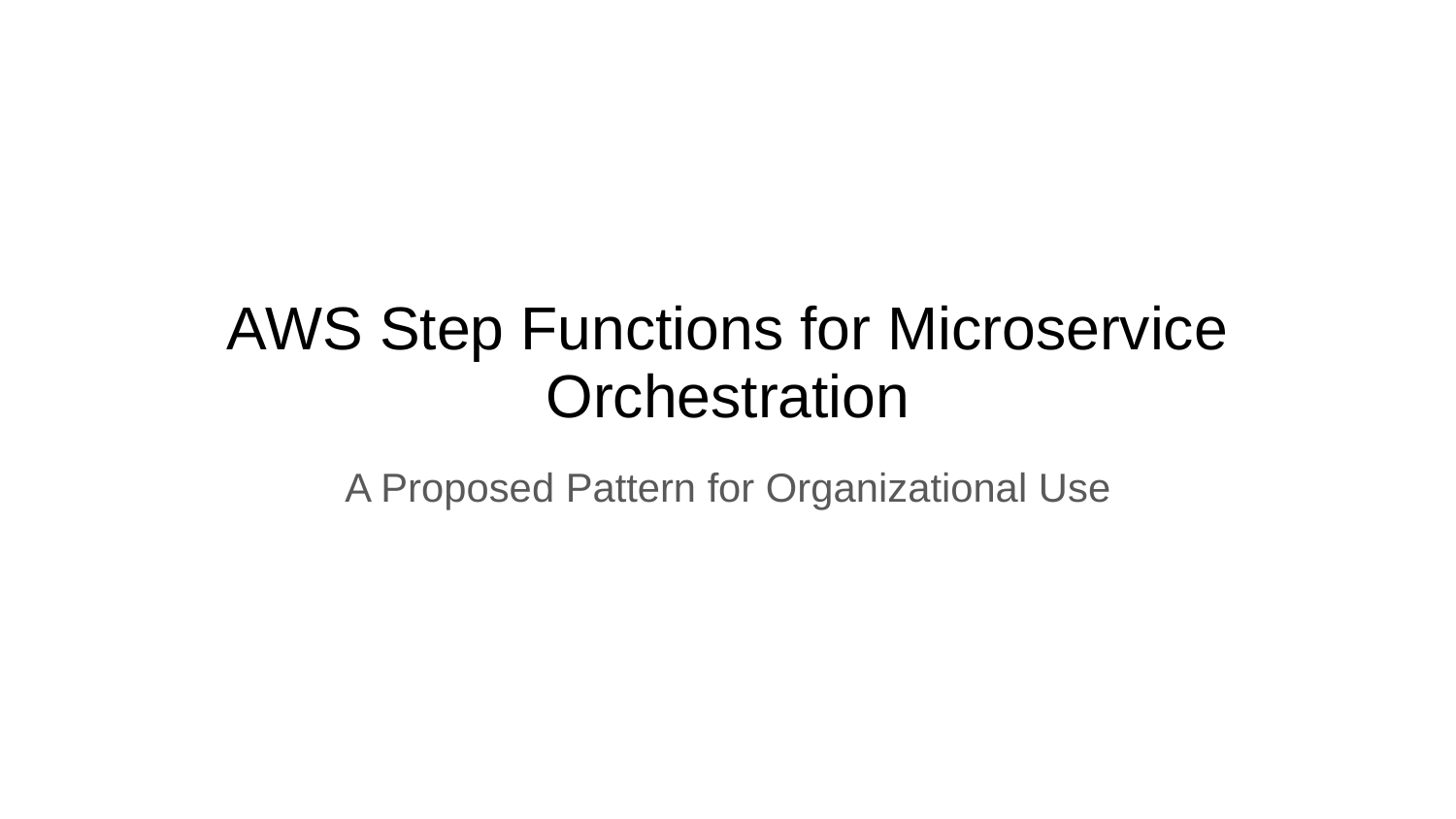

# AWS Step Functions for Microservice Orchestration
A Proposed Pattern for Organizational Use